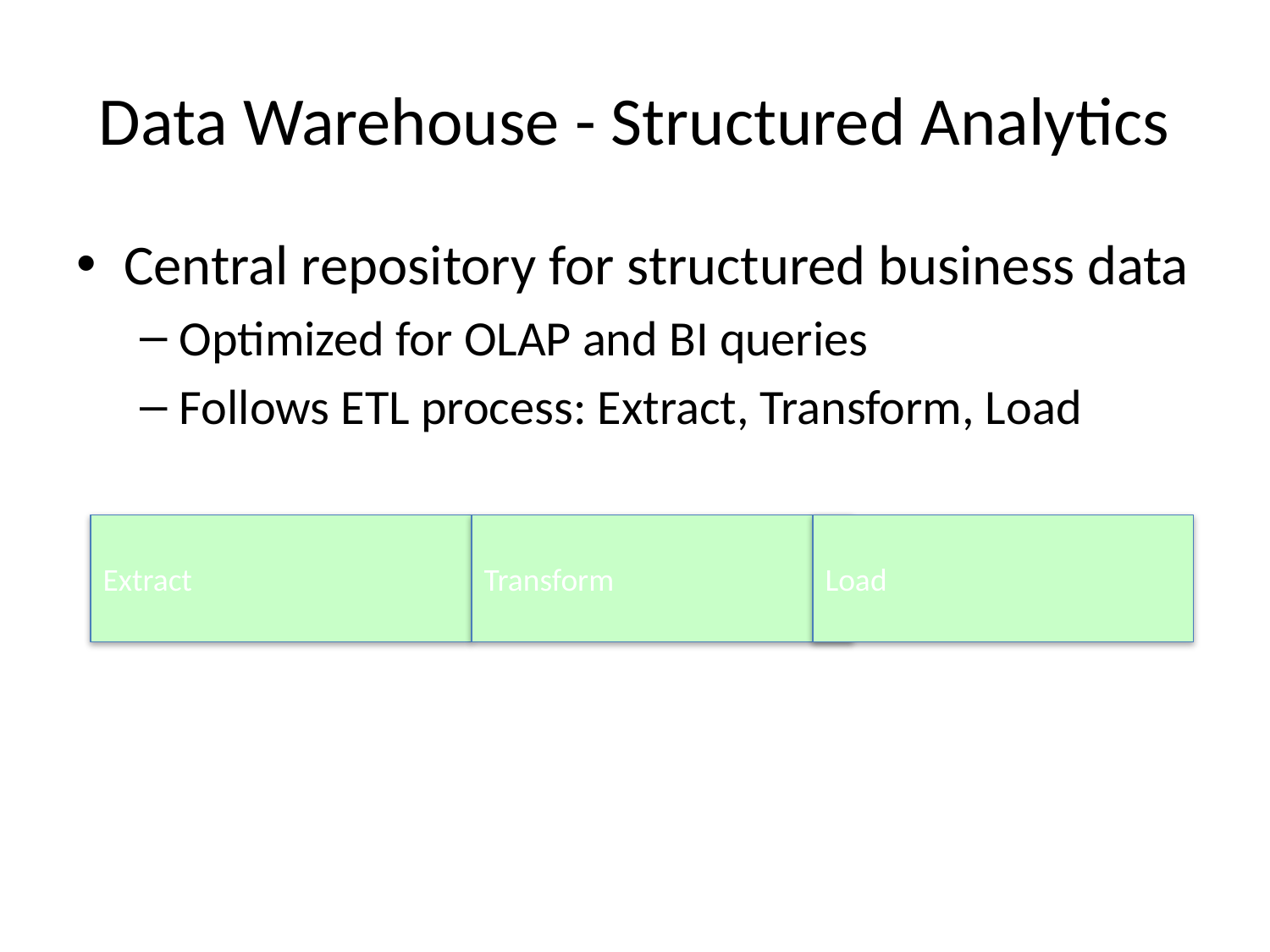

# Data Warehouse - Structured Analytics
Central repository for structured business data
Optimized for OLAP and BI queries
Follows ETL process: Extract, Transform, Load
Extract
Transform
Load